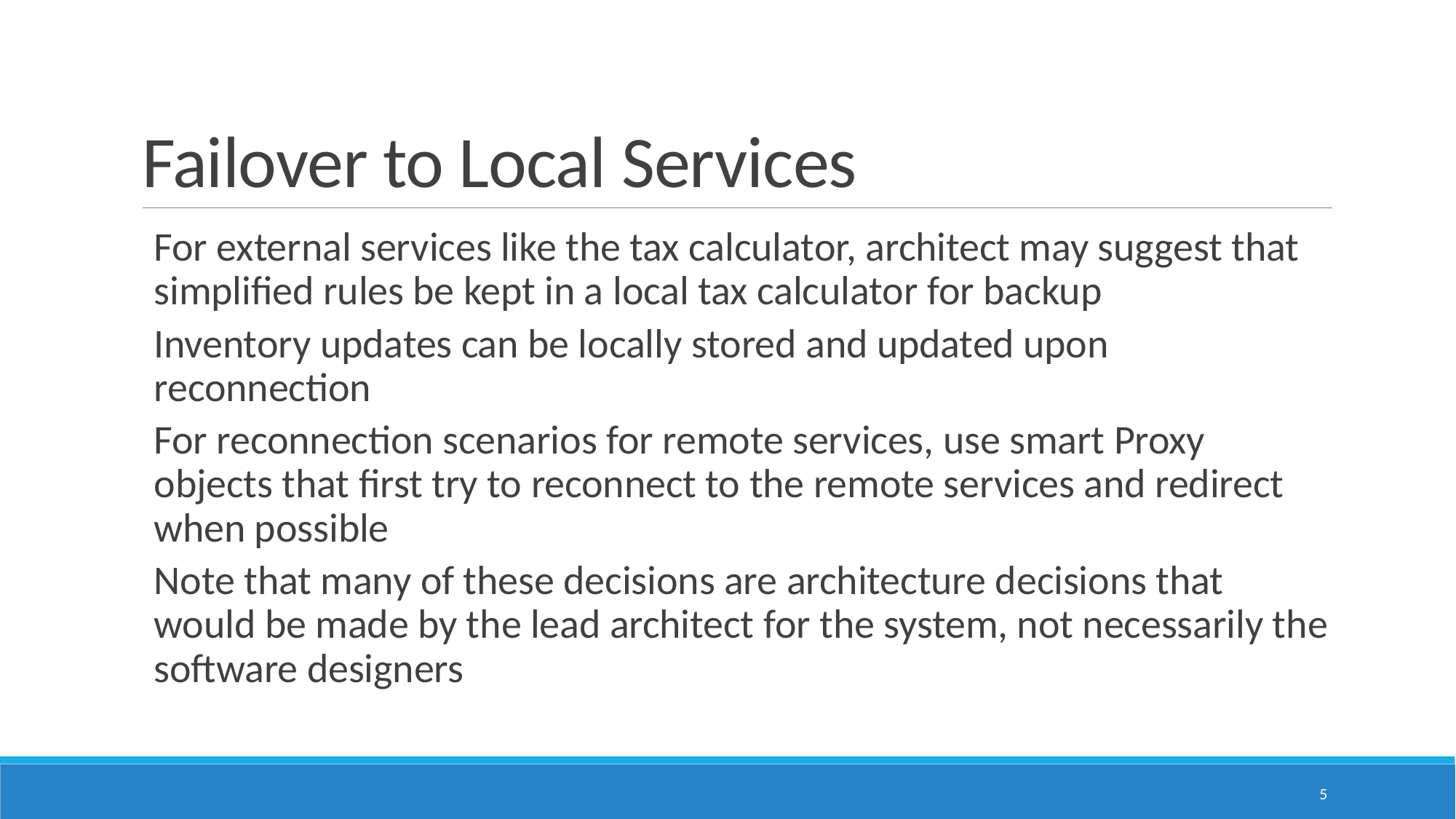

# Failover to Local Services
For external services like the tax calculator, architect may suggest that simplified rules be kept in a local tax calculator for backup
Inventory updates can be locally stored and updated upon reconnection
For reconnection scenarios for remote services, use smart Proxy objects that first try to reconnect to the remote services and redirect when possible
Note that many of these decisions are architecture decisions that would be made by the lead architect for the system, not necessarily the software designers
5